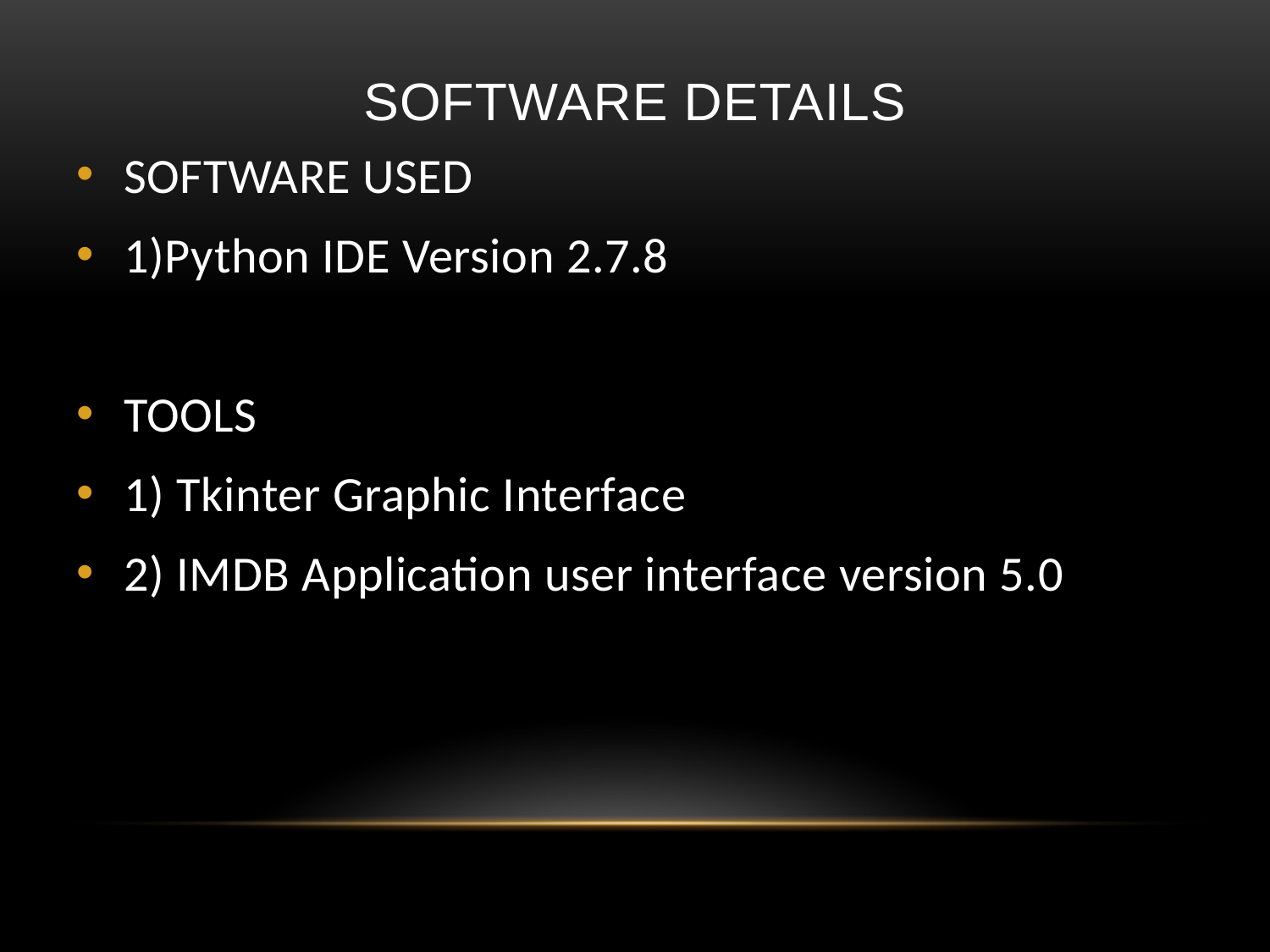

# SOFTWARE DETAILS
SOFTWARE USED
1)Python IDE Version 2.7.8

TOOLS
1) Tkinter Graphic Interface
2) IMDB Application user interface version 5.0